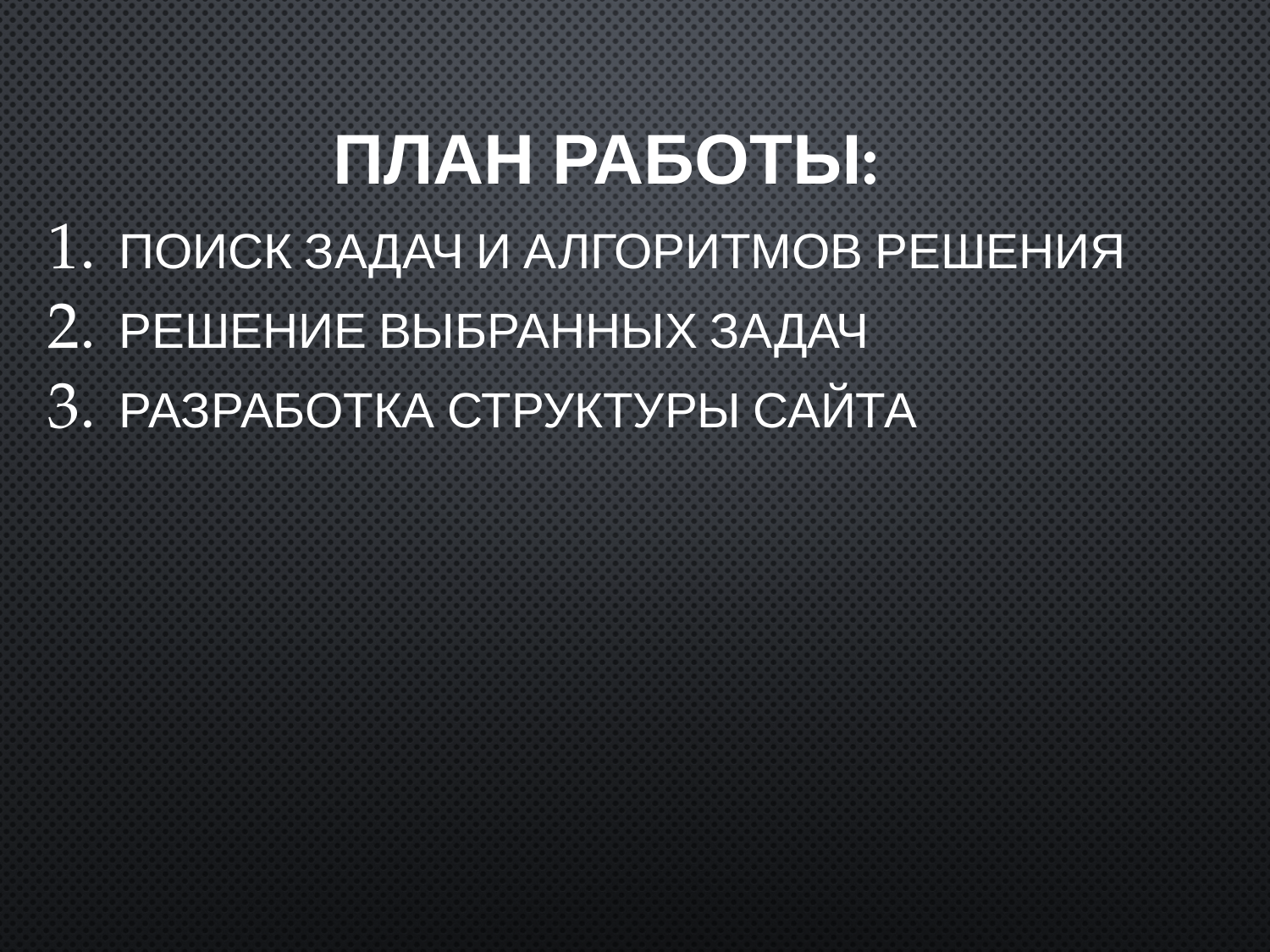

План работы:
Поиск задач и алгоритмов решения
Решение выбранных задач
Разработка структуры сайта